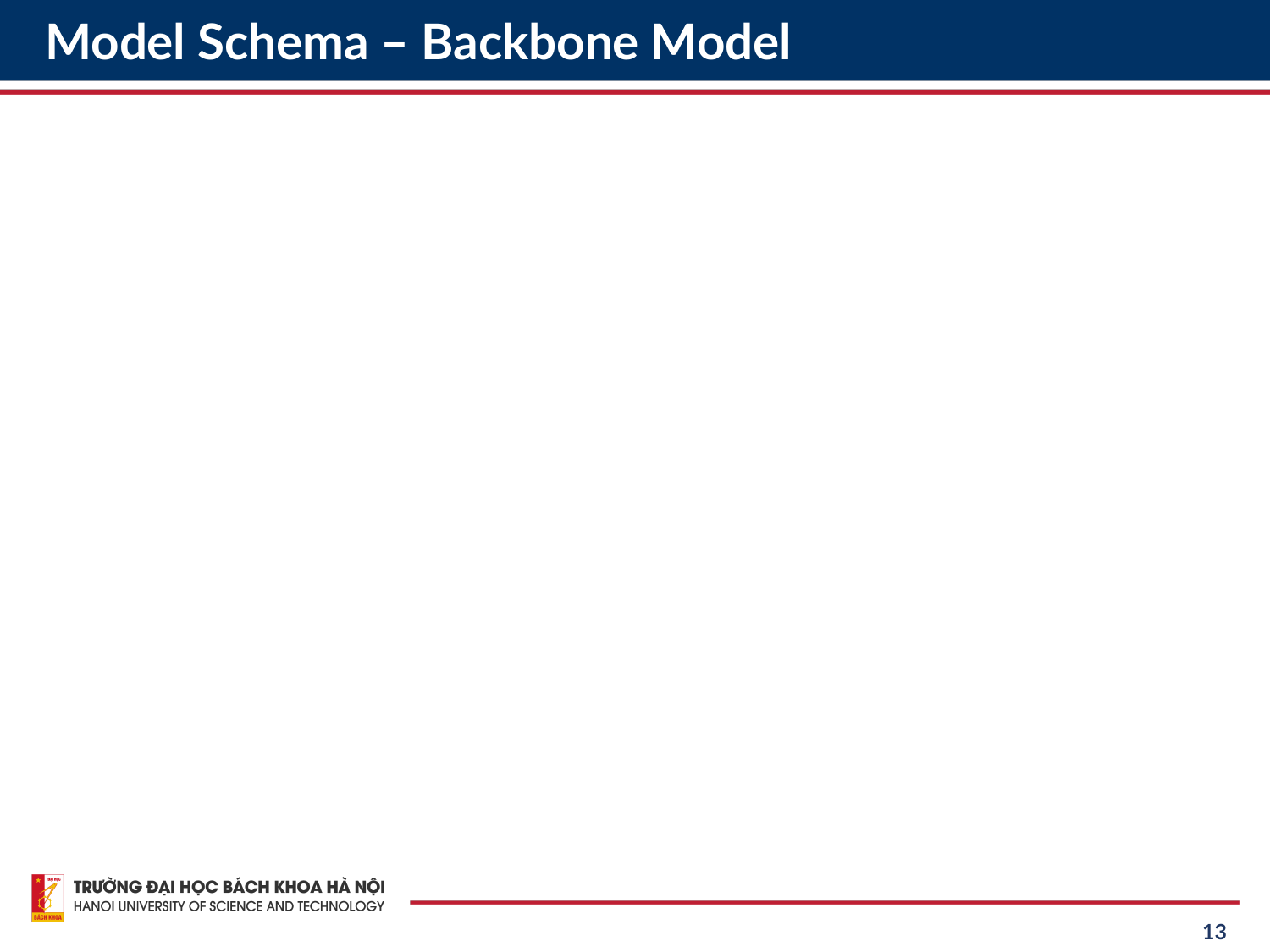

# Model Schema – Backbone Model
13